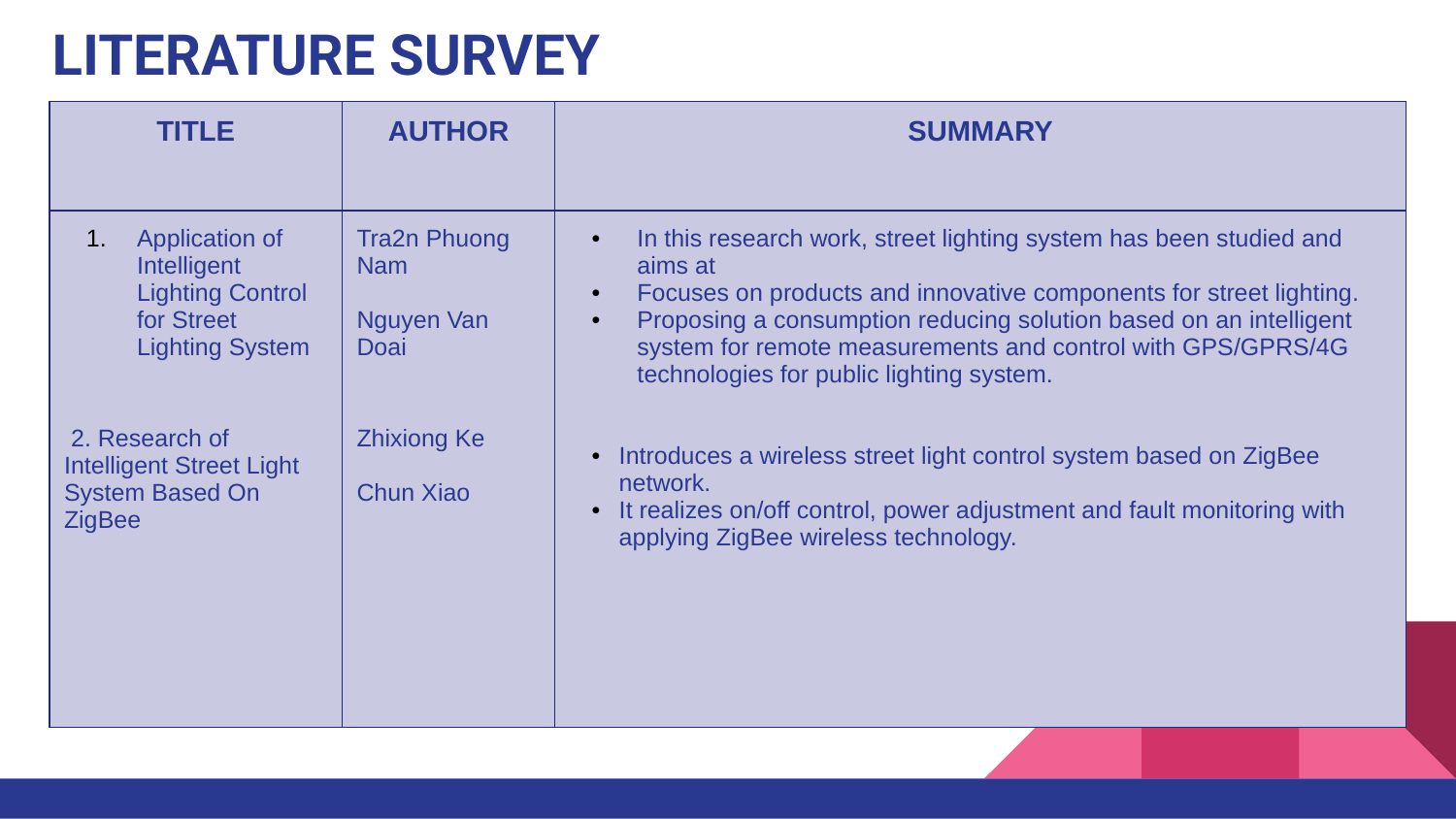

# LITERATURE SURVEY
| TITLE | AUTHOR | SUMMARY |
| --- | --- | --- |
| Application of Intelligent Lighting Control for Street Lighting System 2. Research of Intelligent Street Light System Based On ZigBee | Tra2n Phuong Nam Nguyen Van Doai Zhixiong Ke Chun Xiao | In this research work, street lighting system has been studied and aims at Focuses on products and innovative components for street lighting. Proposing a consumption reducing solution based on an intelligent system for remote measurements and control with GPS/GPRS/4G technologies for public lighting system. Introduces a wireless street light control system based on ZigBee network. It realizes on/off control, power adjustment and fault monitoring with applying ZigBee wireless technology. |
.